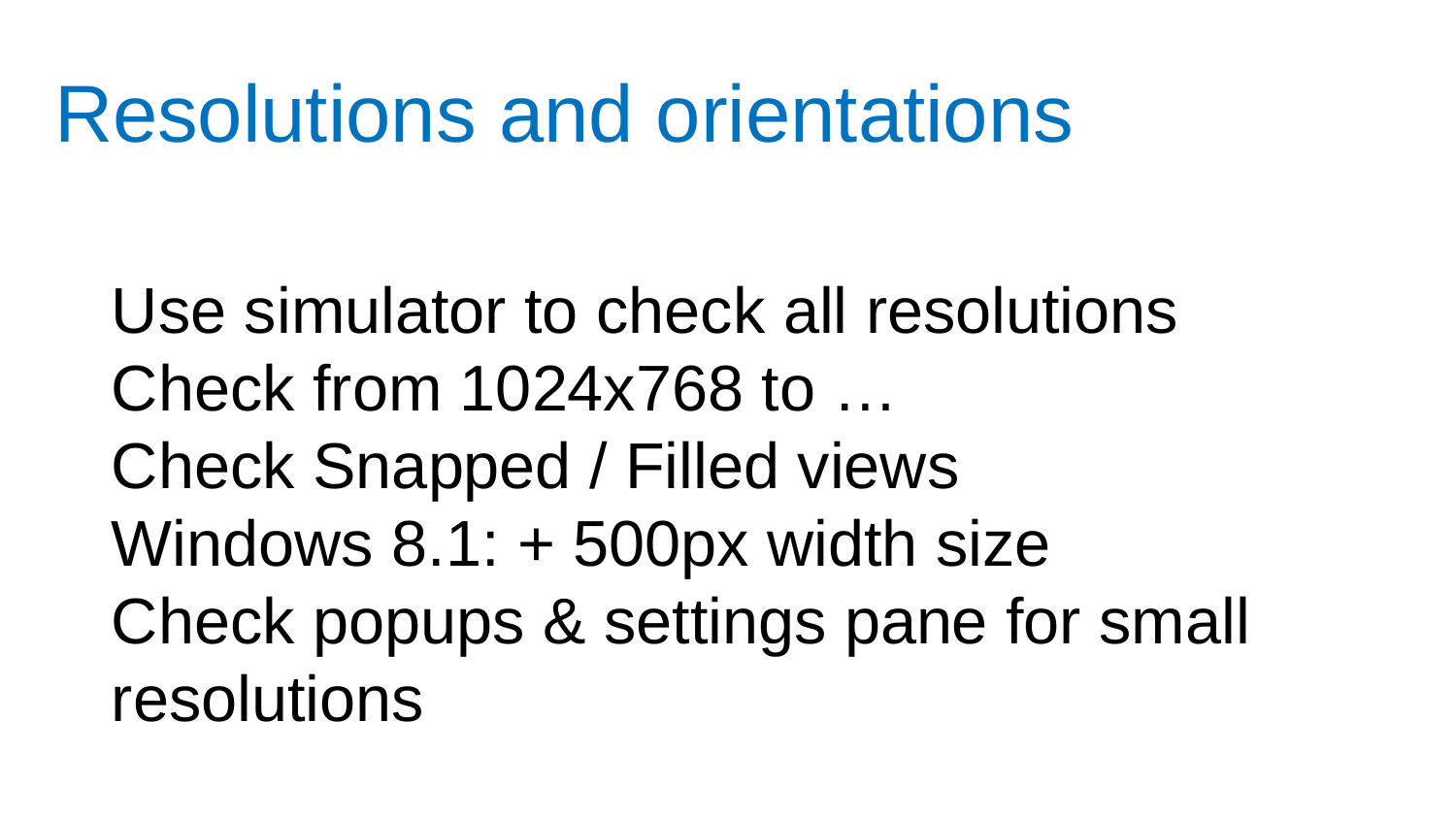

# Resolutions and orientations
Use simulator to check all resolutions
Check from 1024x768 to …
Check Snapped / Filled views
Windows 8.1: + 500px width size
Check popups & settings pane for small resolutions
Application